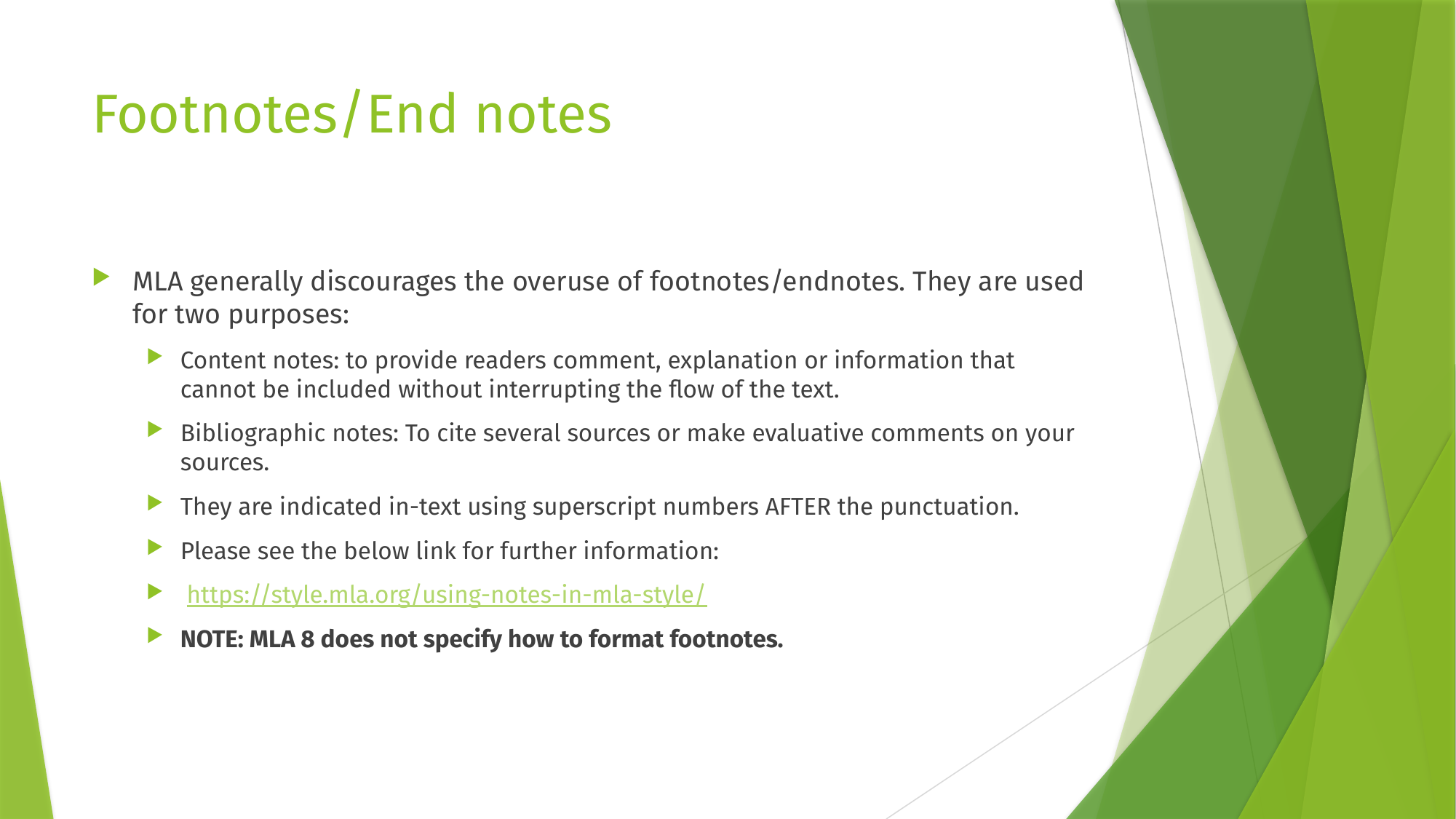

# Footnotes/End notes
MLA generally discourages the overuse of footnotes/endnotes. They are used for two purposes:
Content notes: to provide readers comment, explanation or information that cannot be included without interrupting the flow of the text.
Bibliographic notes: To cite several sources or make evaluative comments on your sources.
They are indicated in-text using superscript numbers AFTER the punctuation.
Please see the below link for further information:
 https://style.mla.org/using-notes-in-mla-style/
NOTE: MLA 8 does not specify how to format footnotes.